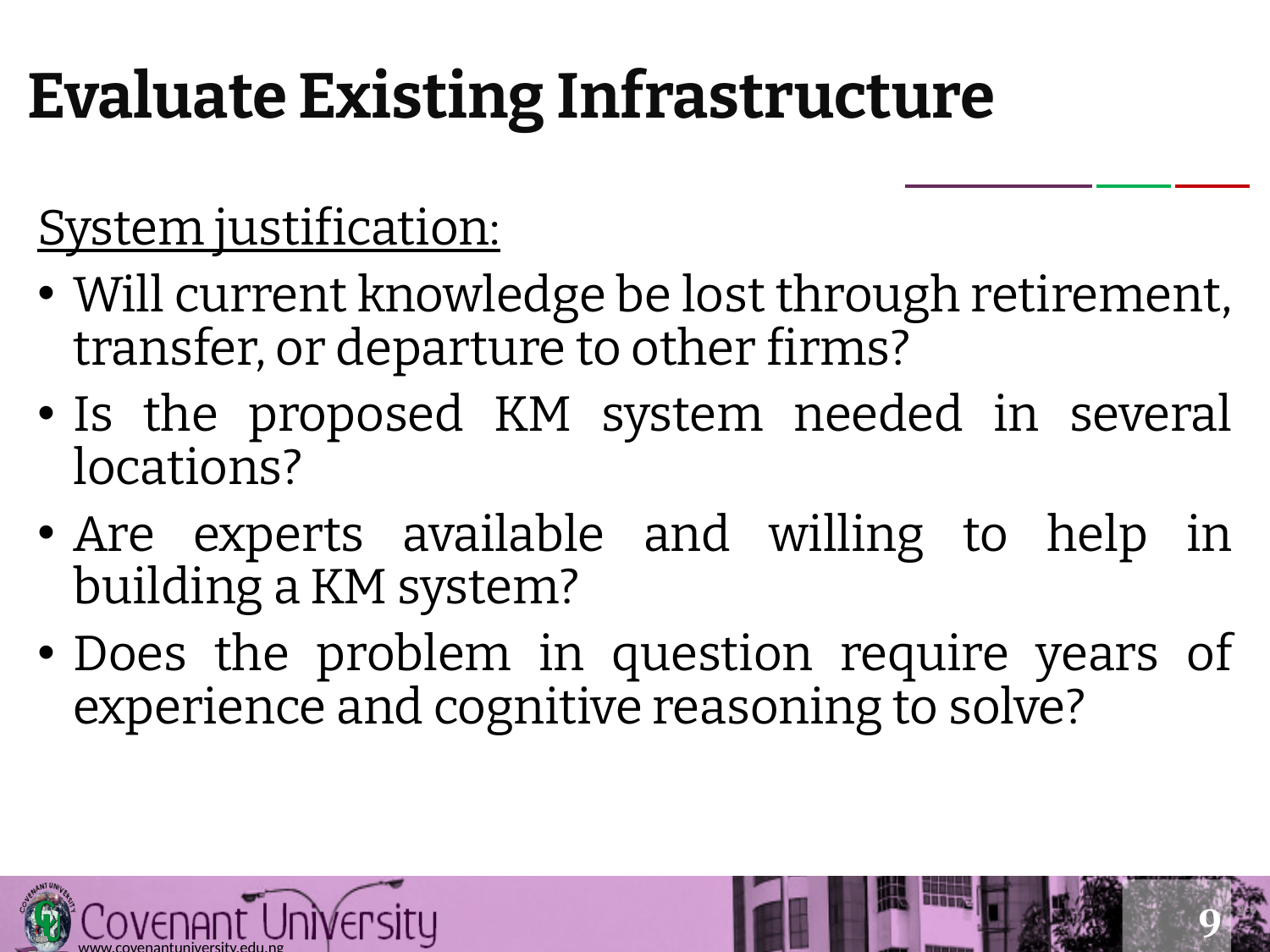

# Evaluate Existing Infrastructure
System justification:
Will current knowledge be lost through retirement, transfer, or departure to other firms?
Is the proposed KM system needed in several locations?
Are experts available and willing to help in building a KM system?
Does the problem in question require years of experience and cognitive reasoning to solve?
3-9